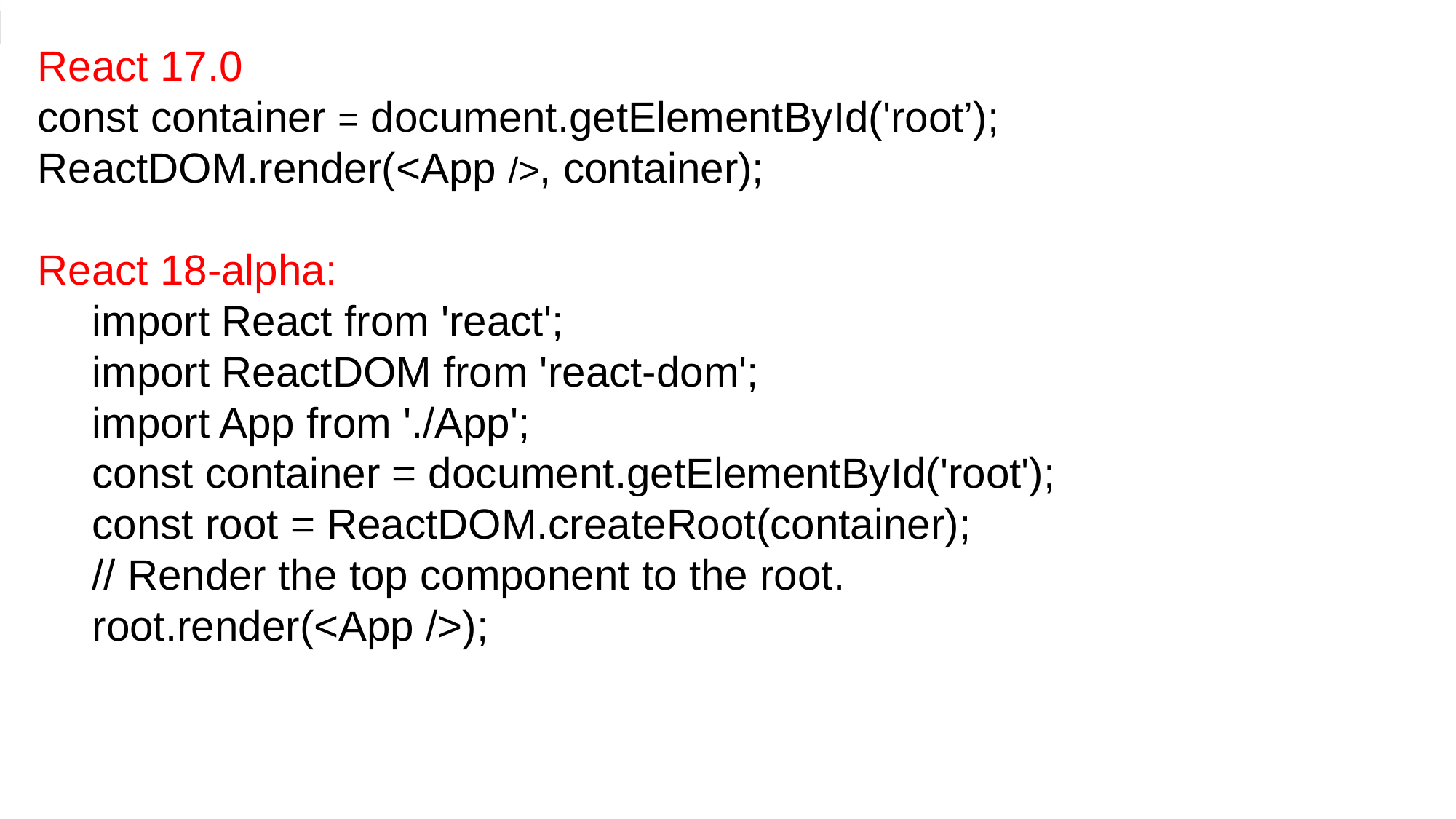

React 17.0
const container = document.getElementById('root’);
ReactDOM.render(<App />, container);

React 18-alpha:
import React from 'react';
import ReactDOM from 'react-dom';
import App from './App';
const container = document.getElementById('root');
const root = ReactDOM.createRoot(container);
// Render the top component to the root.
root.render(<App />);